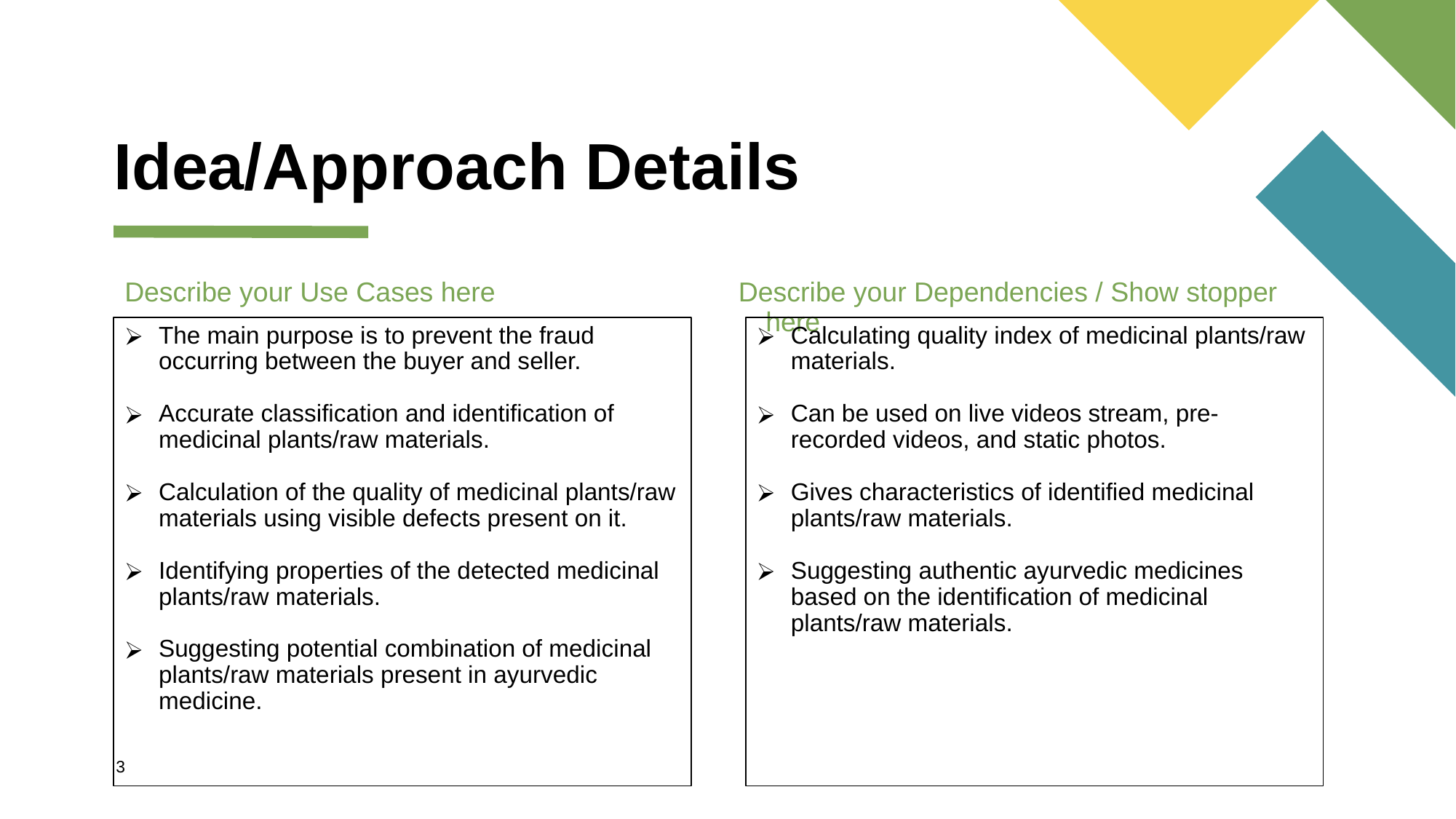

# Idea/Approach Details
Describe your Use Cases here
Describe your Dependencies / Show stopper here
The main purpose is to prevent the fraud occurring between the buyer and seller.

Accurate classification and identification of medicinal plants/raw materials.

Calculation of the quality of medicinal plants/raw materials using visible defects present on it.

Identifying properties of the detected medicinal plants/raw materials.

Suggesting potential combination of medicinal plants/raw materials present in ayurvedic medicine.
Calculating quality index of medicinal plants/raw materials.

Can be used on live videos stream, pre- recorded videos, and static photos.

Gives characteristics of identified medicinal plants/raw materials.

Suggesting authentic ayurvedic medicines based on the identification of medicinal plants/raw materials.

3